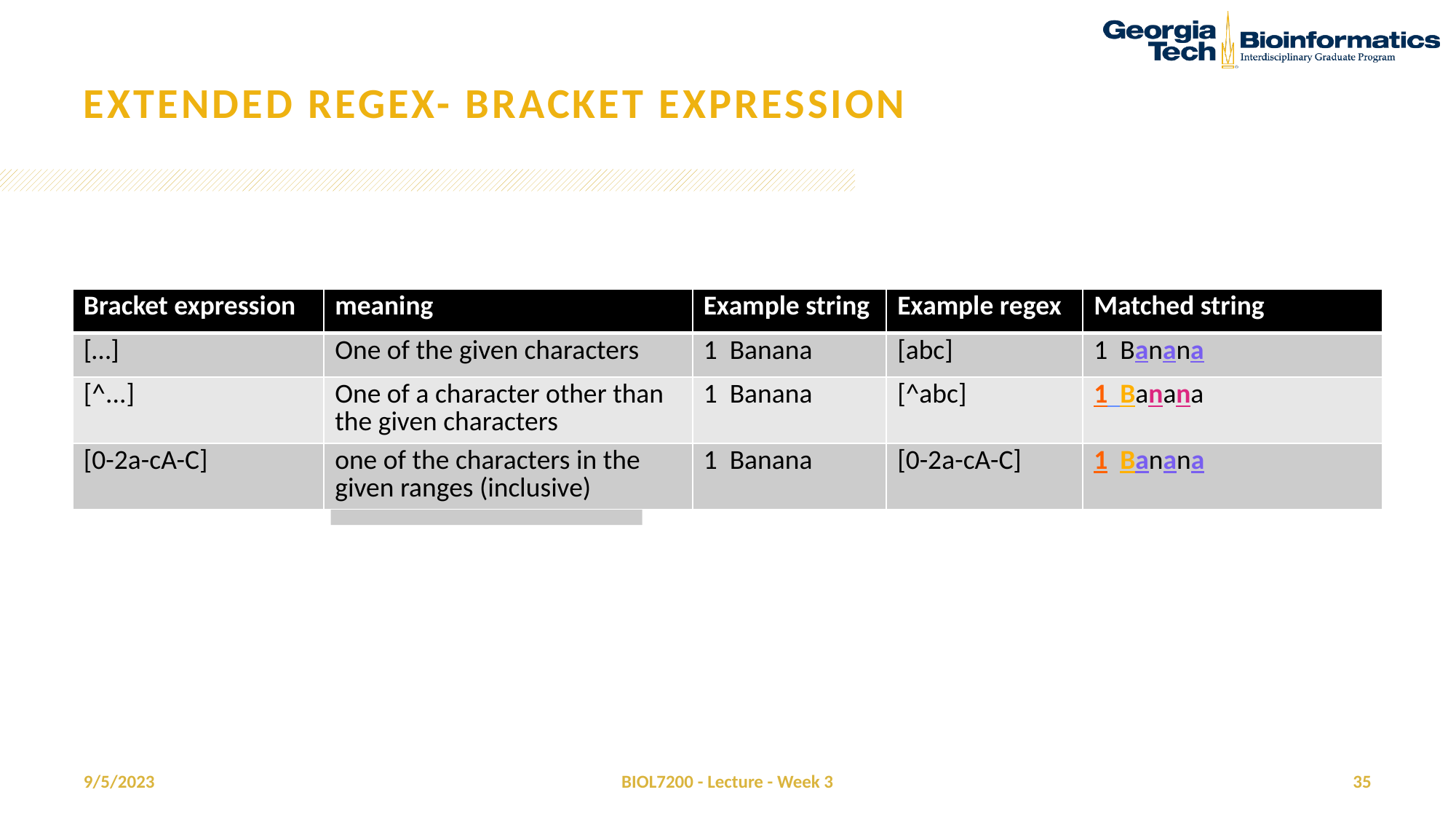

# Extended regex- bracket expression
| Bracket expression | meaning | Example string | Example regex | Matched string |
| --- | --- | --- | --- | --- |
| […] | One of the given characters | 1 Banana | [abc] | 1 Banana |
| [^...] | One of a character other than the given characters | 1 Banana | [^abc] | 1 Banana |
| [0-2a-cA-C] | one of the characters in the given ranges (inclusive) | 1 Banana | [0-2a-cA-C] | 1 Banana |
| Bracket expression | meaning | Example string | Example regex | Matched string |
| --- | --- | --- | --- | --- |
| […] | One of the given characters | 1 Banana | [abc] | 1 Banana |
| [^...] | One of a character other than the given characters | 1 Banana | [^abc] | 1 Banana |
| [0-2a-cA-C] | one of the characters in the given ranges (inclusive) | 1 Banana | [0-2a-cA-C] | 1 Banana |

9/5/2023
BIOL7200 - Lecture - Week 3
35